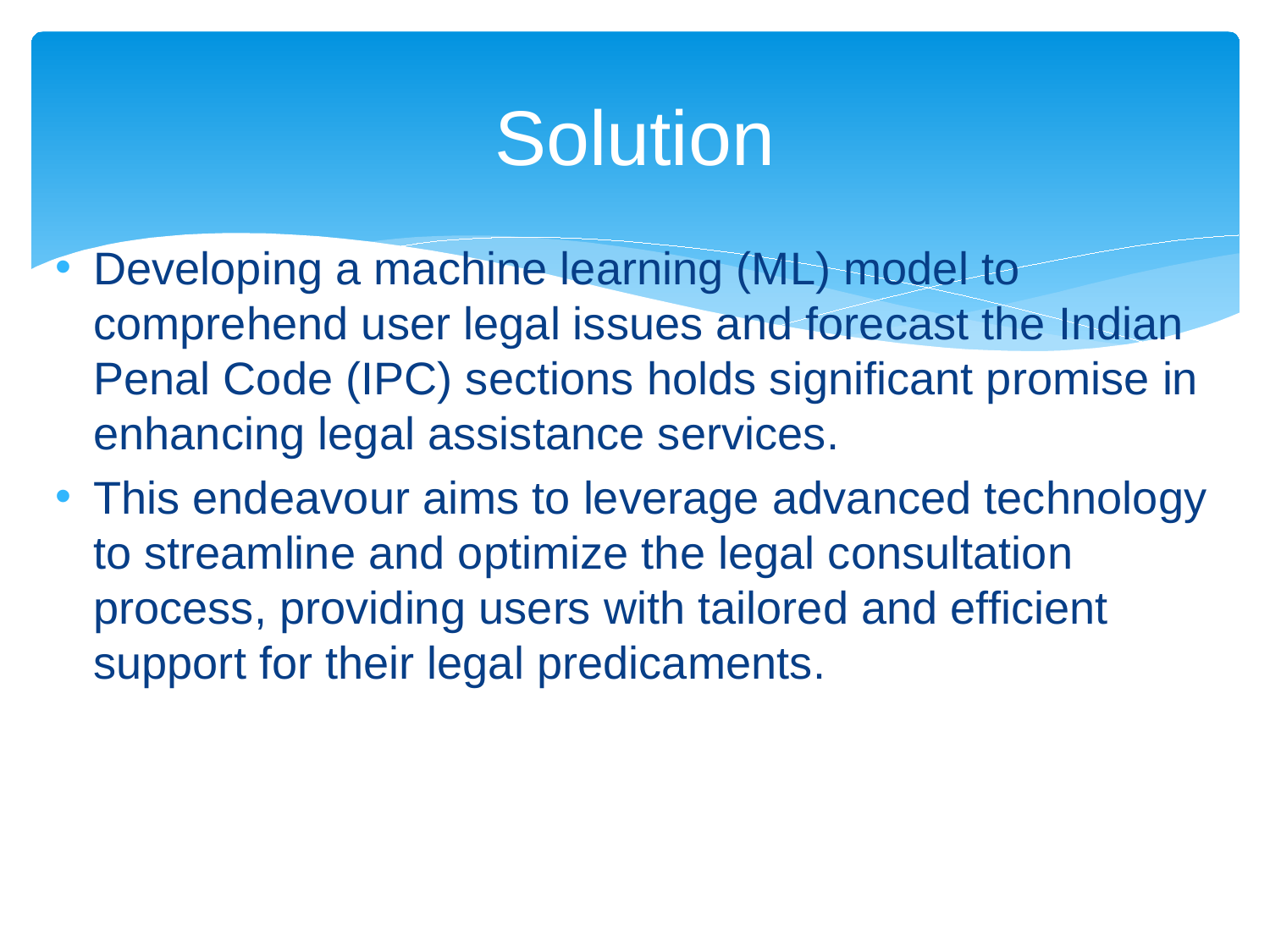

# Solution
Developing a machine learning (ML) model to comprehend user legal issues and forecast the Indian Penal Code (IPC) sections holds significant promise in enhancing legal assistance services.
This endeavour aims to leverage advanced technology to streamline and optimize the legal consultation process, providing users with tailored and efficient support for their legal predicaments.